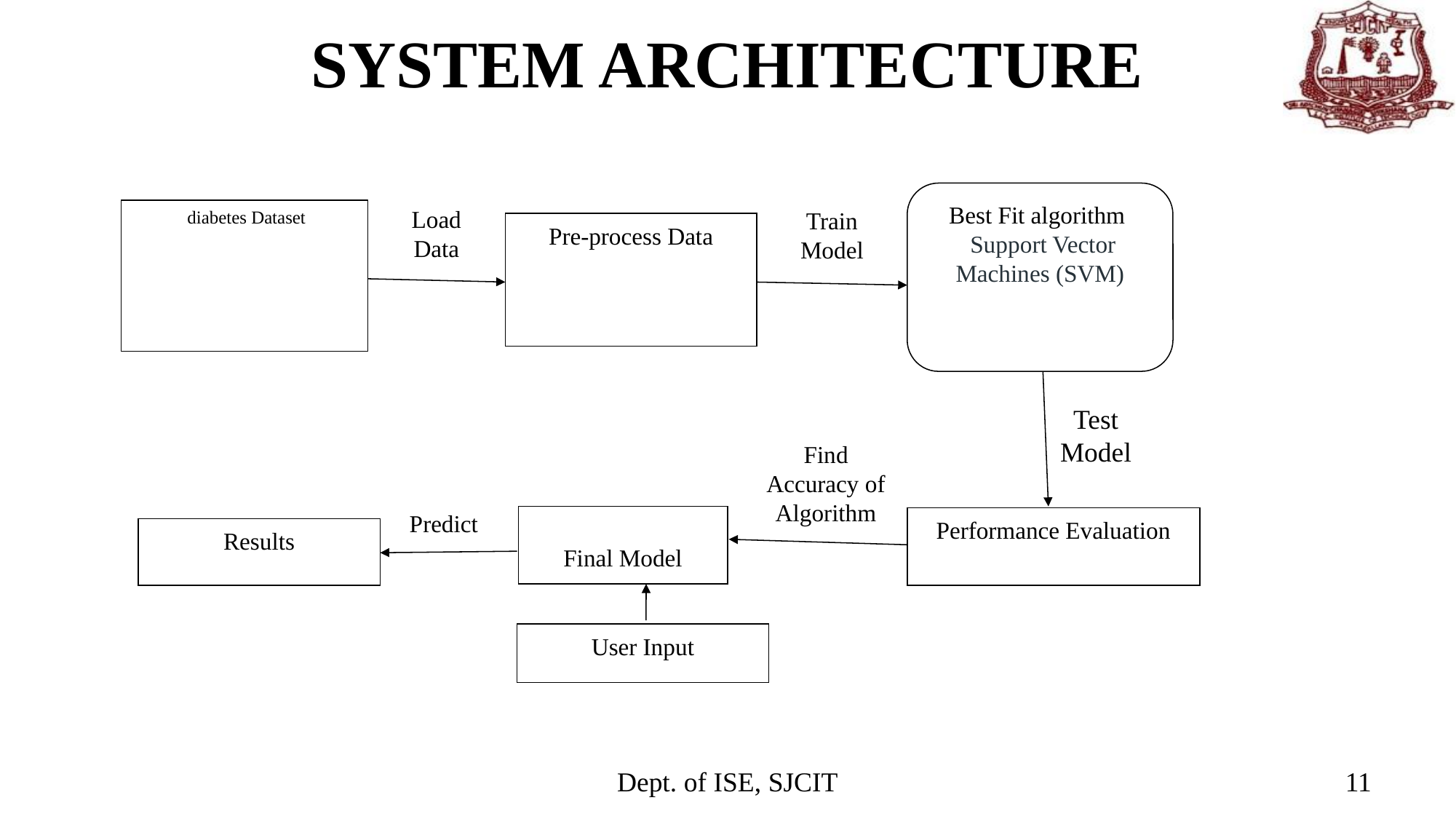

# SYSTEM ARCHITECTURE
Best Fit algorithm
 Support Vector Machines (SVM)

Load Data
Train Model

 diabetes Dataset
Pre-process Data

Test Model
Find Accuracy of Algorithm
Predict

Final Model
Performance Evaluation
Results

User Input

Dept. of ISE, SJCIT
11